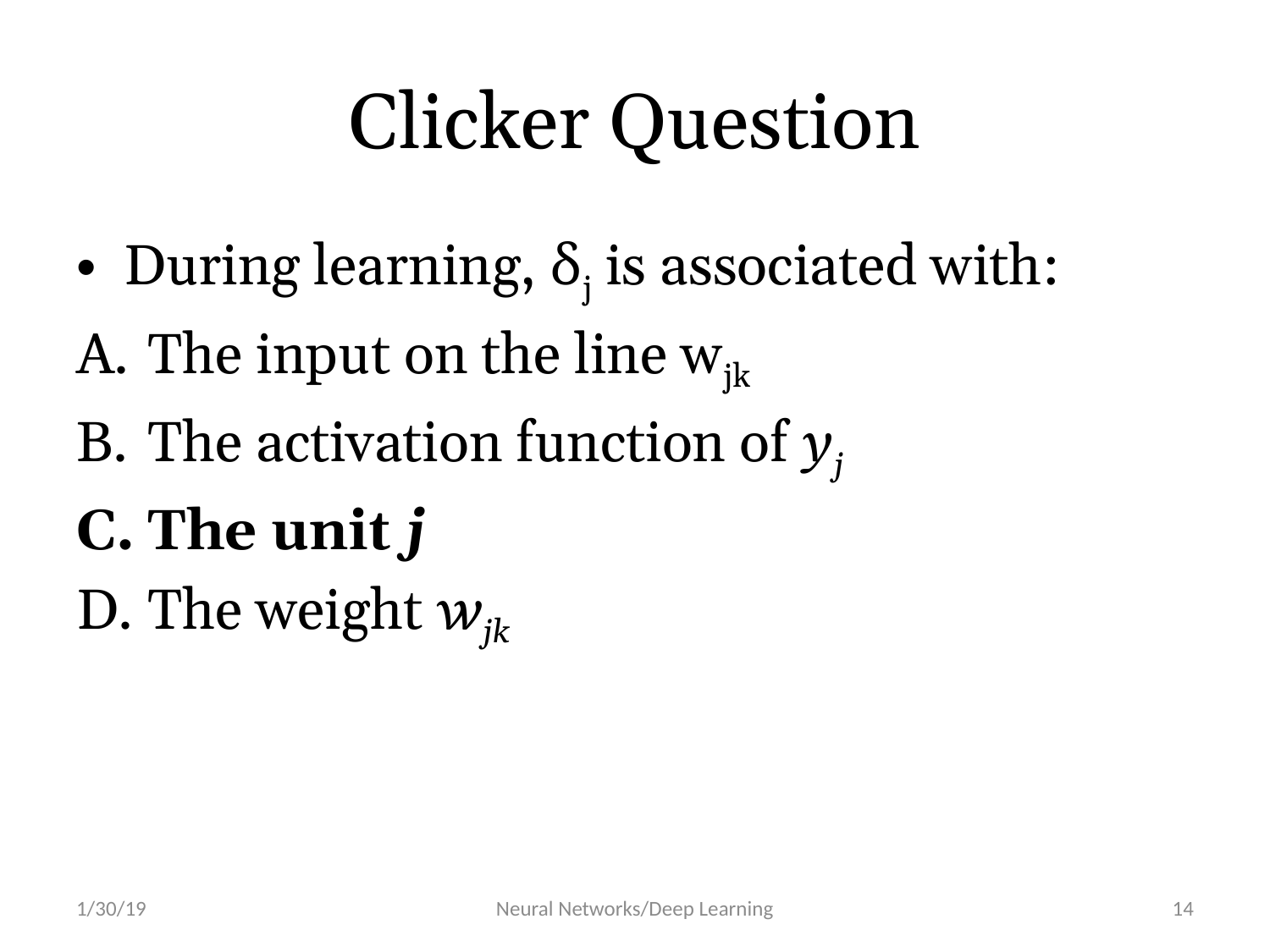

# Clicker Question
During learning, δj is associated with:
The input on the line wjk
The activation function of yj
The unit j
The weight wjk
1/30/19
Neural Networks/Deep Learning
14